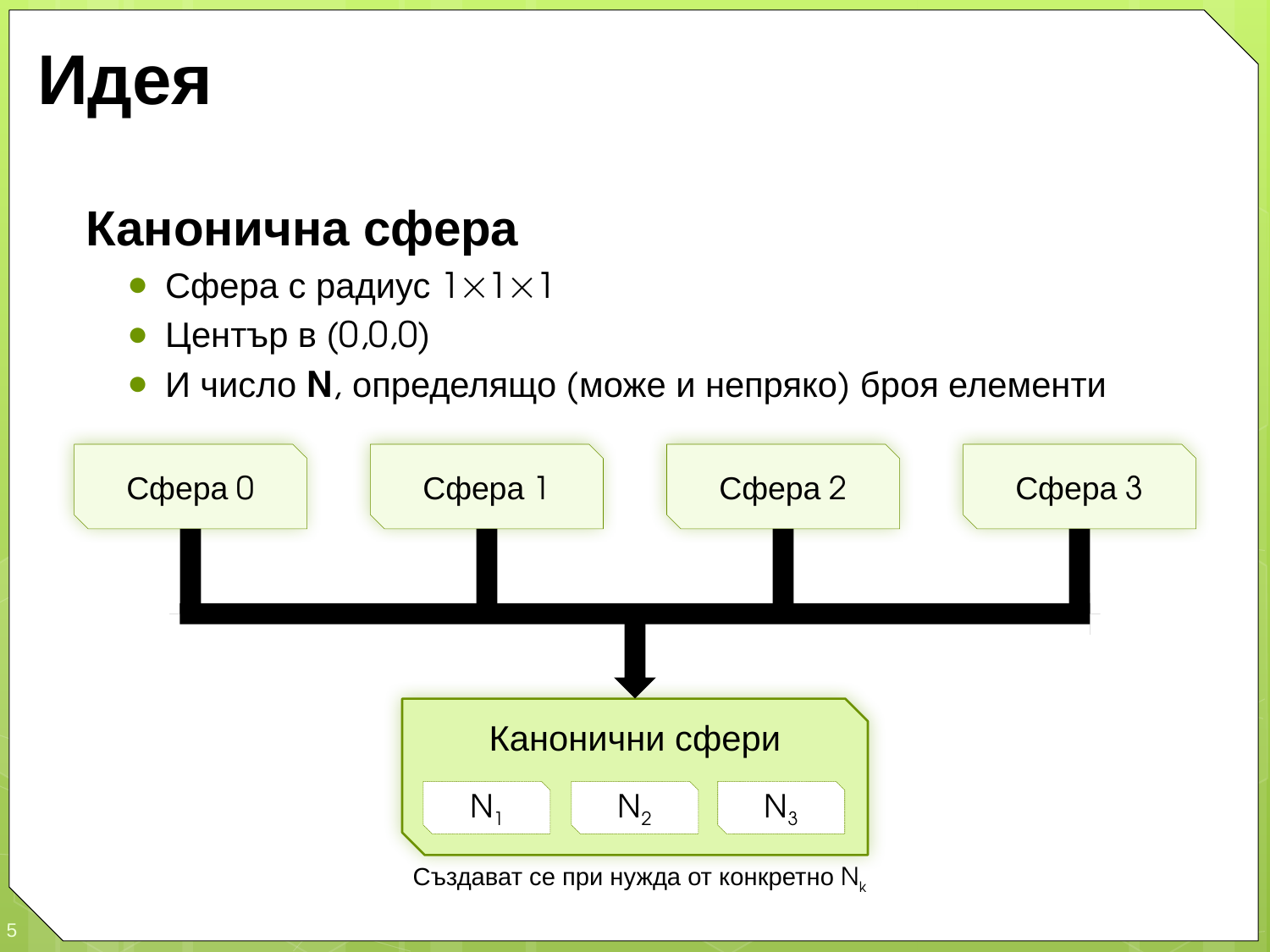

# Идея
Канонична сфера
Сфера с радиус 1×1×1
Център в (0,0,0)
И число N, определящо (може и непряко) броя елементи
Сфера 0
Сфера 1
Сфера 2
Сфера 3

Канонични сфери
N1
N2
N3
Създават се при нужда от конкретно Nk